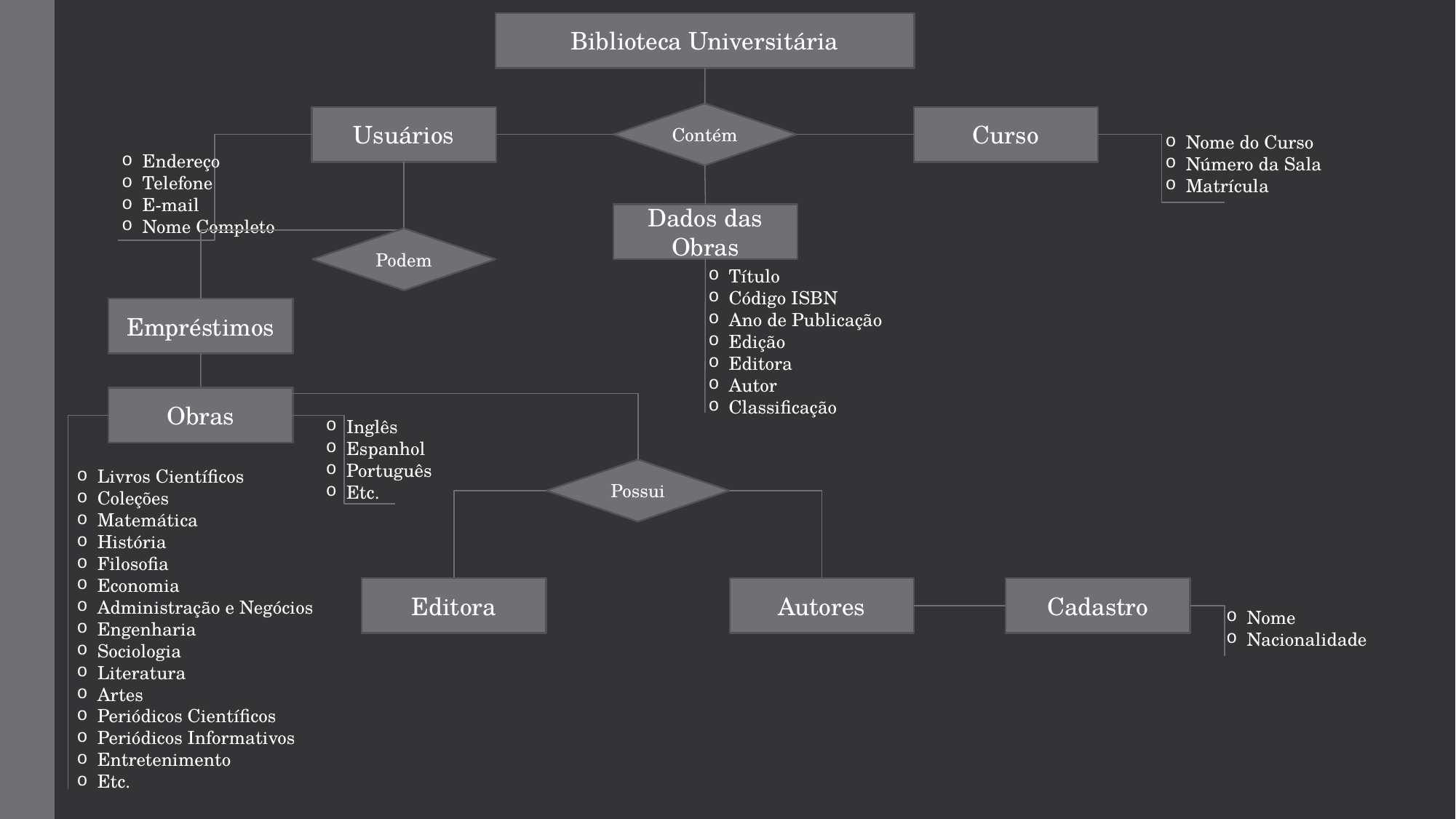

Biblioteca Universitária
Contém
Usuários
Curso
Nome do Curso
Número da Sala
Matrícula
Endereço
Telefone
E-mail
Nome Completo
Dados das Obras
Podem
Título
Código ISBN
Ano de Publicação
Edição
Editora
Autor
Classificação
Empréstimos
Obras
Inglês
Espanhol
Português
Etc.
Possui
Livros Científicos
Coleções
Matemática
História
Filosofia
Economia
Administração e Negócios
Engenharia
Sociologia
Literatura
Artes
Periódicos Científicos
Periódicos Informativos
Entretenimento
Etc.
Editora
Autores
Cadastro
Nome
Nacionalidade